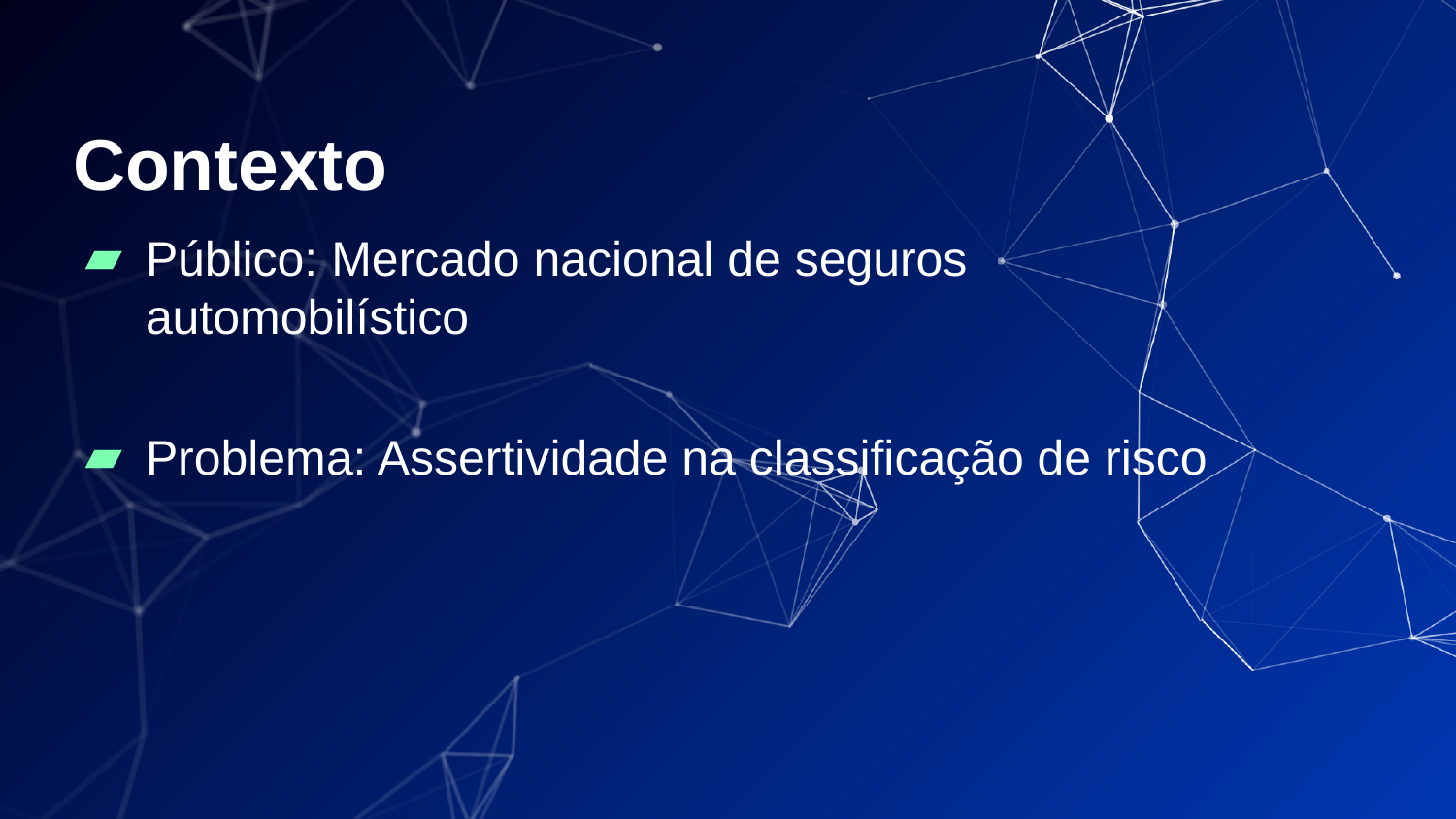

# Contexto
Público: Mercado nacional de seguros automobilístico

Problema: Assertividade na classificação de risco

3